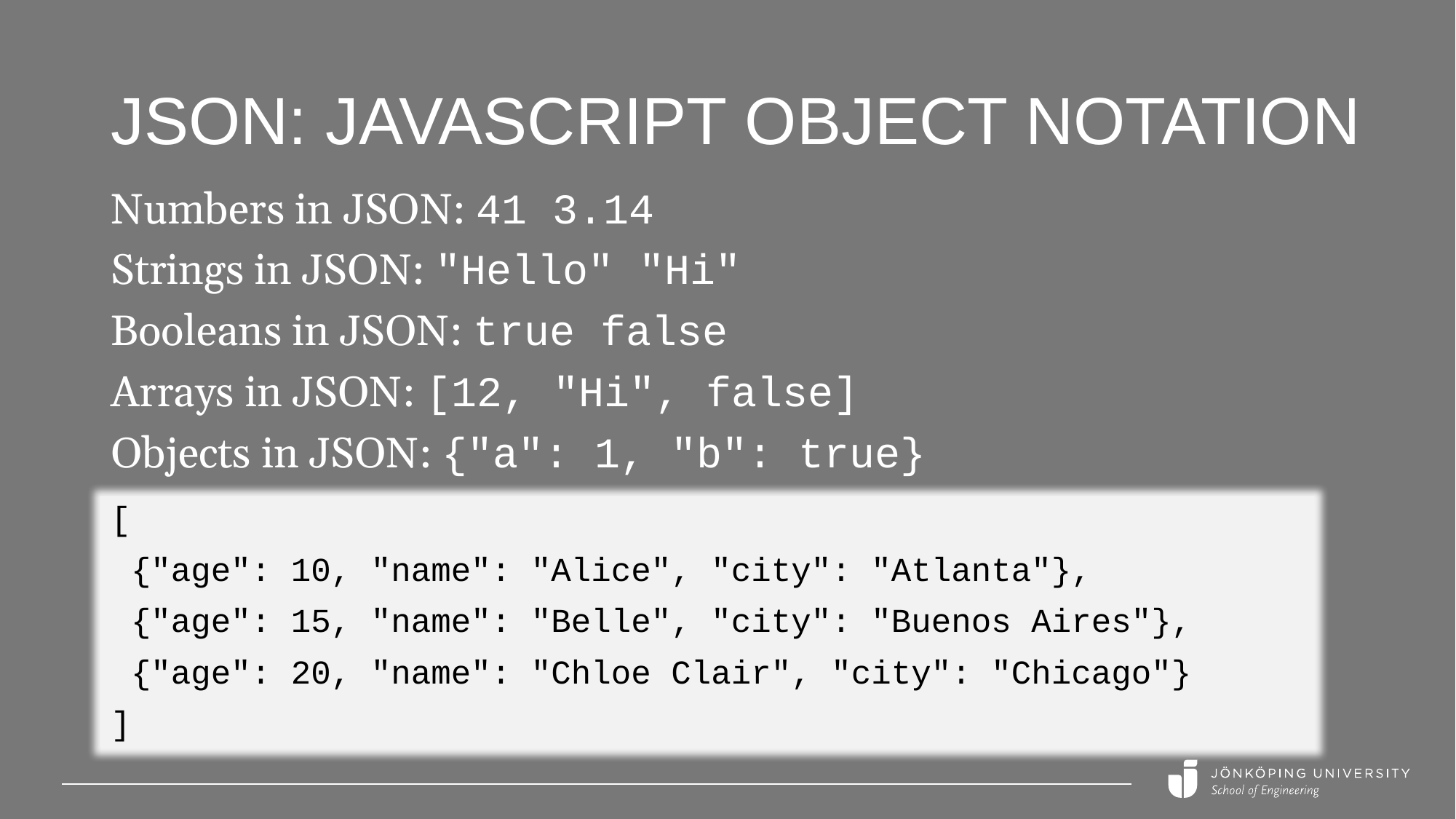

# JSON: JavaScript Object Notation
Numbers in JSON: 41 3.14
Strings in JSON: "Hello" "Hi"
Booleans in JSON: true false
Arrays in JSON: [12, "Hi", false]
Objects in JSON: {"a": 1, "b": true}
[
 {"age": 10, "name": "Alice", "city": "Atlanta"},
 {"age": 15, "name": "Belle", "city": "Buenos Aires"},
 {"age": 20, "name": "Chloe Clair", "city": "Chicago"}
]